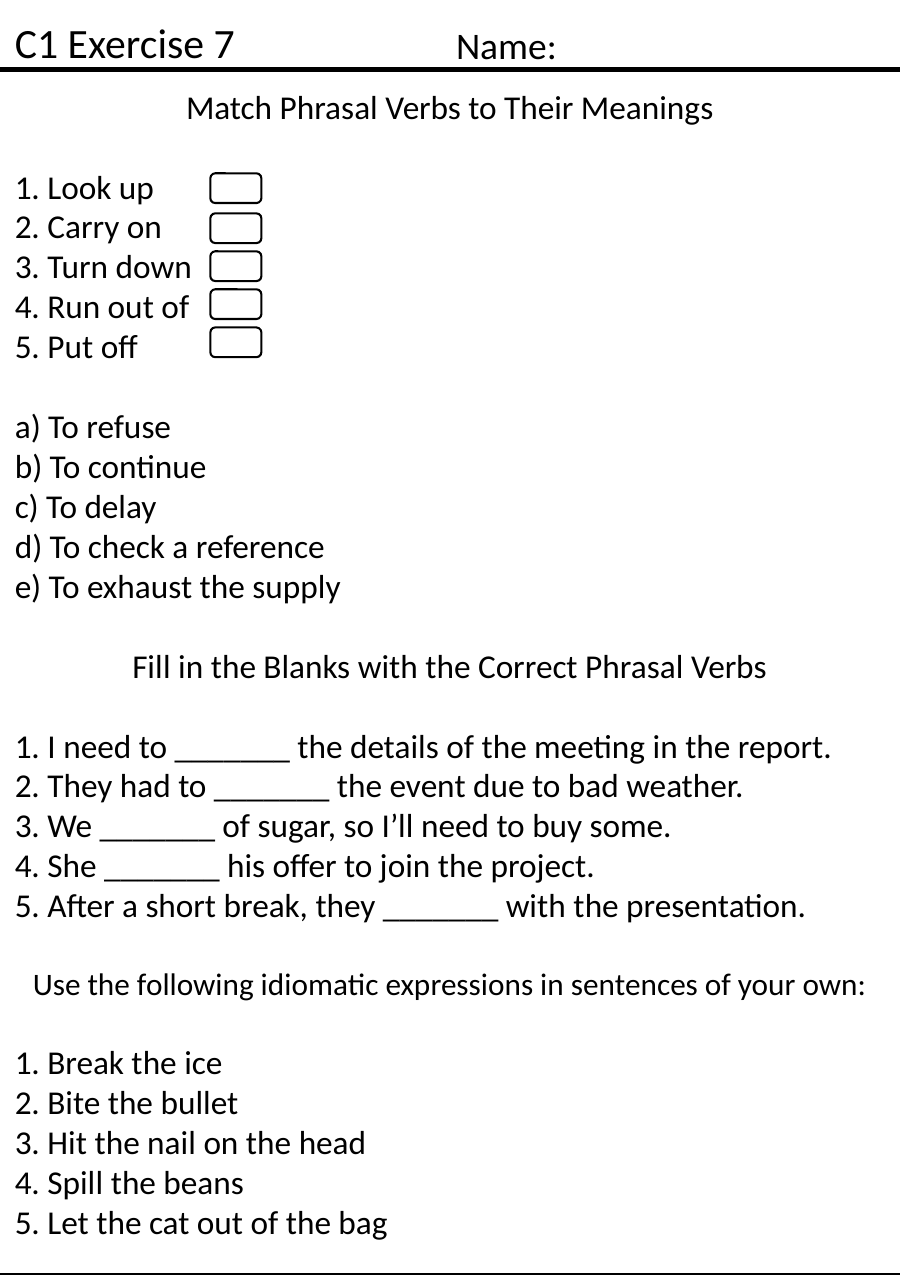

C1 Exercise 7
Name:
Match Phrasal Verbs to Their Meanings

1. Look up
2. Carry on
3. Turn down
4. Run out of
5. Put off

a) To refuse
b) To continue
c) To delay
d) To check a reference
e) To exhaust the supply

Fill in the Blanks with the Correct Phrasal Verbs

1. I need to _______ the details of the meeting in the report.
2. They had to _______ the event due to bad weather.
3. We _______ of sugar, so I’ll need to buy some.
4. She _______ his offer to join the project.
5. After a short break, they _______ with the presentation.

Use the following idiomatic expressions in sentences of your own:

1. Break the ice
2. Bite the bullet
3. Hit the nail on the head
4. Spill the beans
5. Let the cat out of the bag